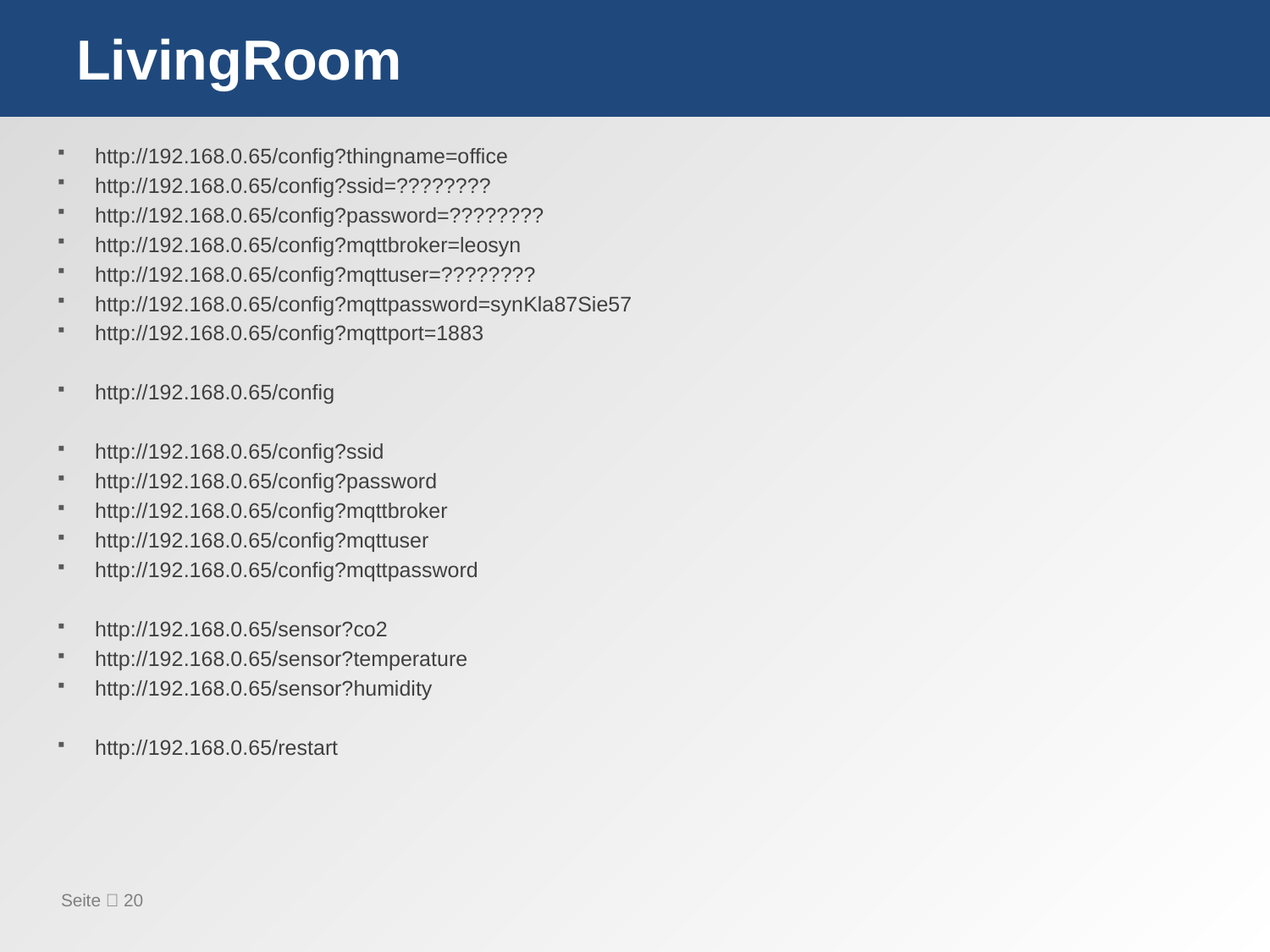

# LivingRoom
http://192.168.0.65/config?thingname=office
http://192.168.0.65/config?ssid=????????
http://192.168.0.65/config?password=????????
http://192.168.0.65/config?mqttbroker=leosyn
http://192.168.0.65/config?mqttuser=????????
http://192.168.0.65/config?mqttpassword=synKla87Sie57
http://192.168.0.65/config?mqttport=1883

http://192.168.0.65/config

http://192.168.0.65/config?ssid
http://192.168.0.65/config?password
http://192.168.0.65/config?mqttbroker
http://192.168.0.65/config?mqttuser
http://192.168.0.65/config?mqttpassword

http://192.168.0.65/sensor?co2
http://192.168.0.65/sensor?temperature
http://192.168.0.65/sensor?humidity

http://192.168.0.65/restart